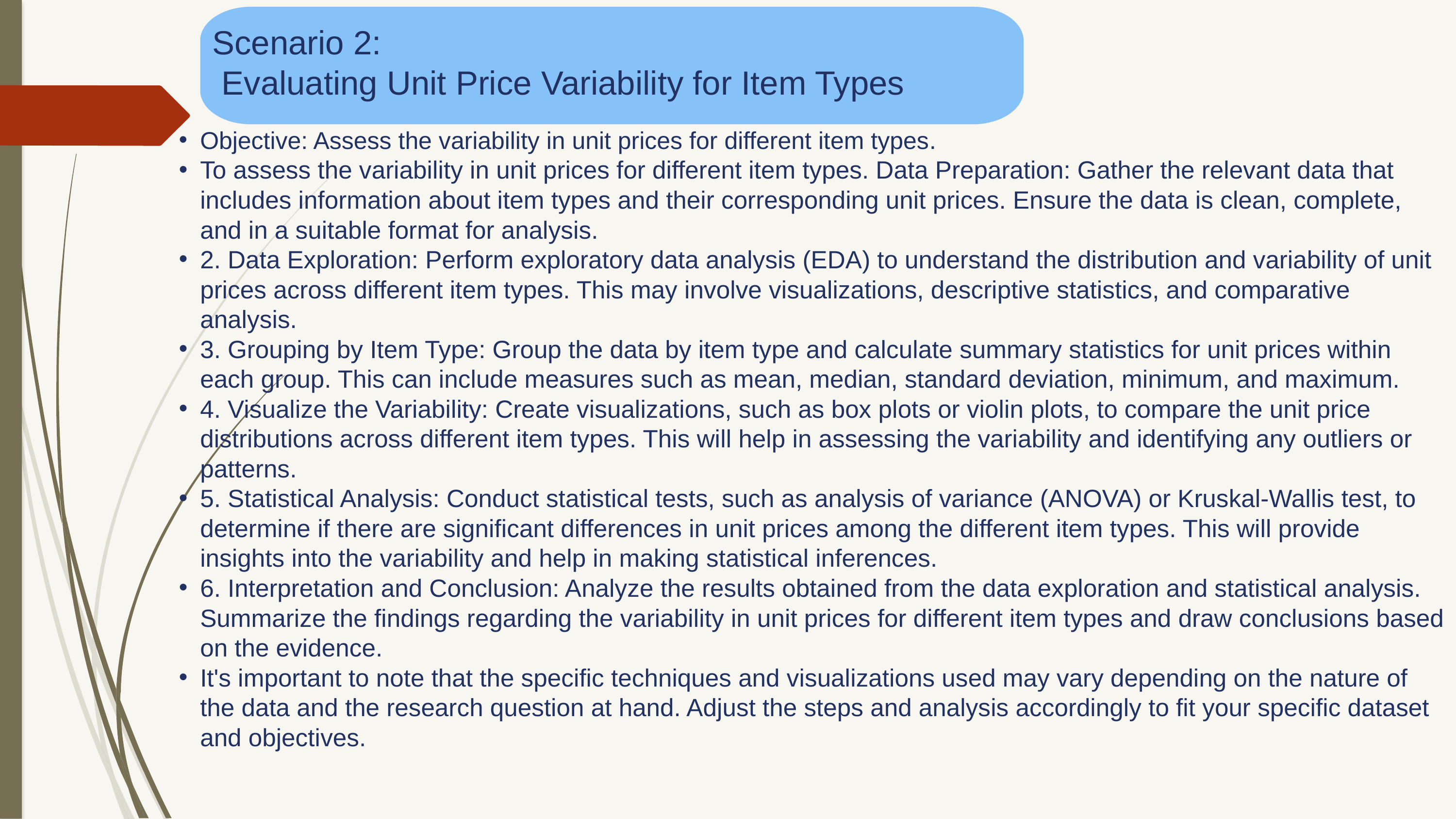

Scenario 2:
 Evaluating Unit Price Variability for Item Types
Objective: Assess the variability in unit prices for different item types.
To assess the variability in unit prices for different item types. Data Preparation: Gather the relevant data that includes information about item types and their corresponding unit prices. Ensure the data is clean, complete, and in a suitable format for analysis.
2. Data Exploration: Perform exploratory data analysis (EDA) to understand the distribution and variability of unit prices across different item types. This may involve visualizations, descriptive statistics, and comparative analysis.
3. Grouping by Item Type: Group the data by item type and calculate summary statistics for unit prices within each group. This can include measures such as mean, median, standard deviation, minimum, and maximum.
4. Visualize the Variability: Create visualizations, such as box plots or violin plots, to compare the unit price distributions across different item types. This will help in assessing the variability and identifying any outliers or patterns.
5. Statistical Analysis: Conduct statistical tests, such as analysis of variance (ANOVA) or Kruskal-Wallis test, to determine if there are significant differences in unit prices among the different item types. This will provide insights into the variability and help in making statistical inferences.
6. Interpretation and Conclusion: Analyze the results obtained from the data exploration and statistical analysis. Summarize the findings regarding the variability in unit prices for different item types and draw conclusions based on the evidence.
It's important to note that the specific techniques and visualizations used may vary depending on the nature of the data and the research question at hand. Adjust the steps and analysis accordingly to fit your specific dataset and objectives.